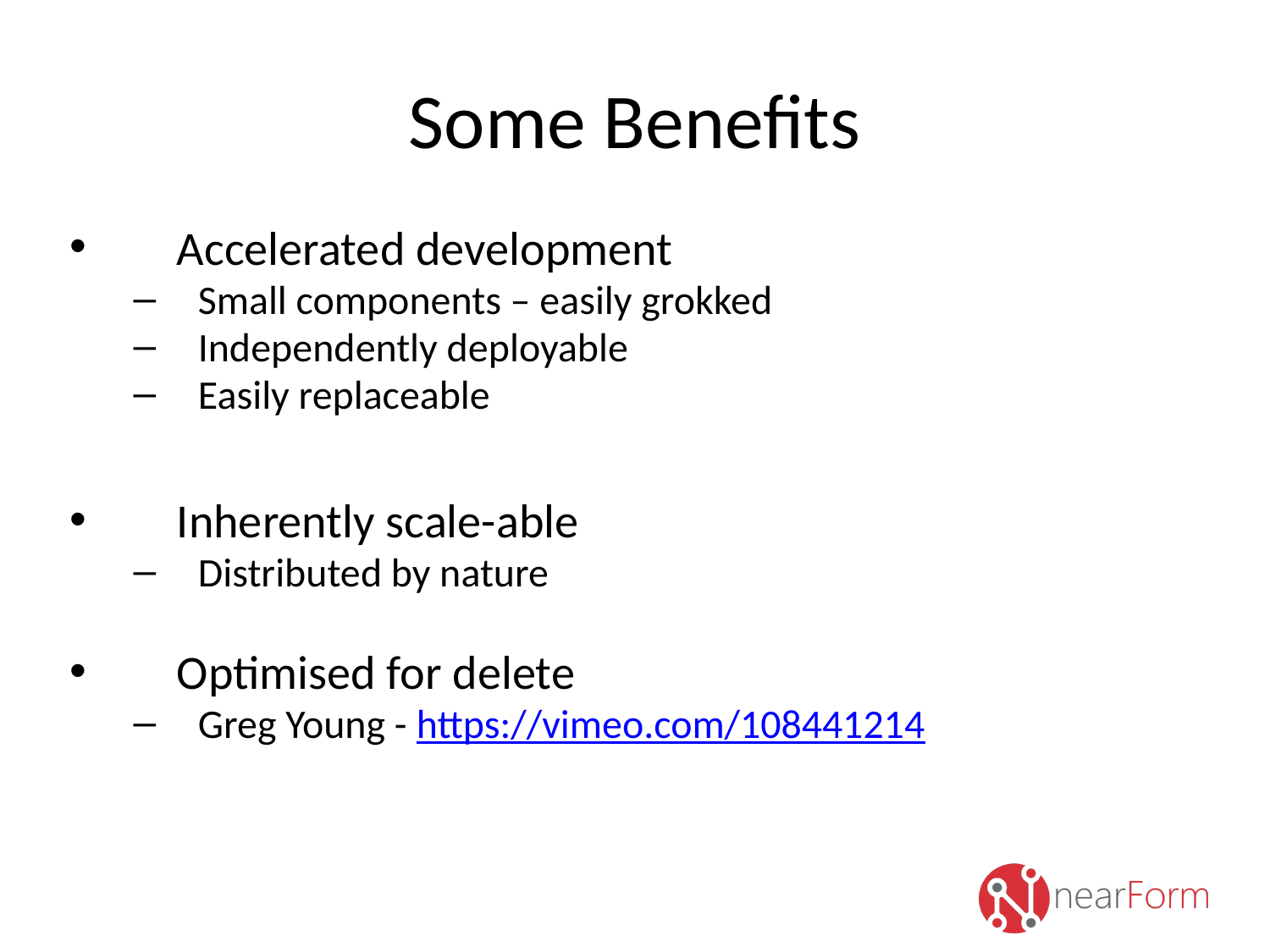

# Some Benefits
Accelerated development
Small components – easily grokked
Independently deployable
Easily replaceable

Inherently scale-able
Distributed by nature

Optimised for delete
Greg Young - https://vimeo.com/108441214